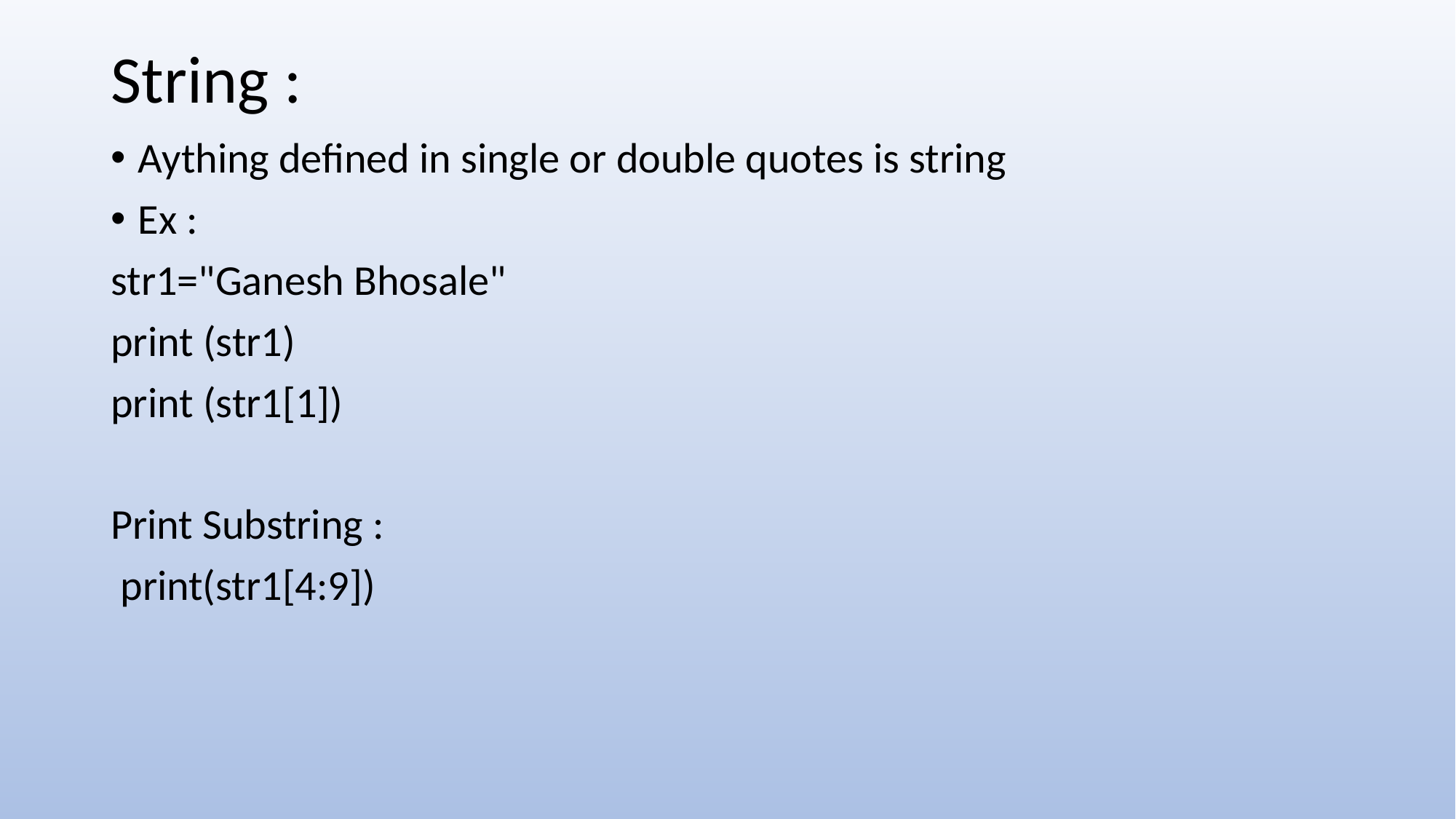

# String :
Aything defined in single or double quotes is string
Ex :
str1="Ganesh Bhosale"
print (str1)
print (str1[1])

Print Substring :
 print(str1[4:9])